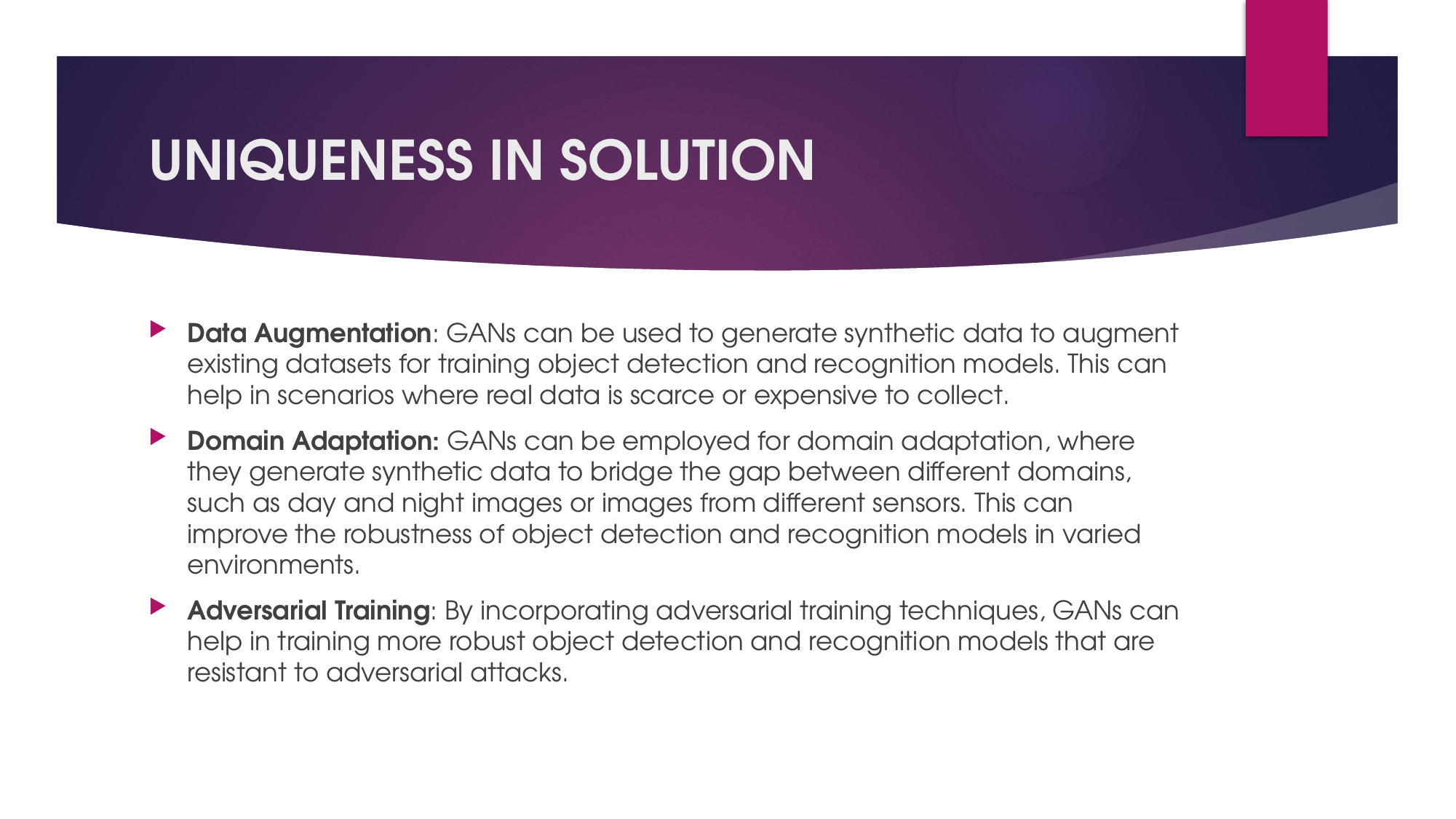

# UNIQUENESS IN SOLUTION
Data Augmentation: GANs can be used to generate synthetic data to augment existing datasets for training object detection and recognition models. This can help in scenarios where real data is scarce or expensive to collect.
Domain Adaptation: GANs can be employed for domain adaptation, where they generate synthetic data to bridge the gap between different domains, such as day and night images or images from different sensors. This can improve the robustness of object detection and recognition models in varied environments.
Adversarial Training: By incorporating adversarial training techniques, GANs can help in training more robust object detection and recognition models that are resistant to adversarial attacks.